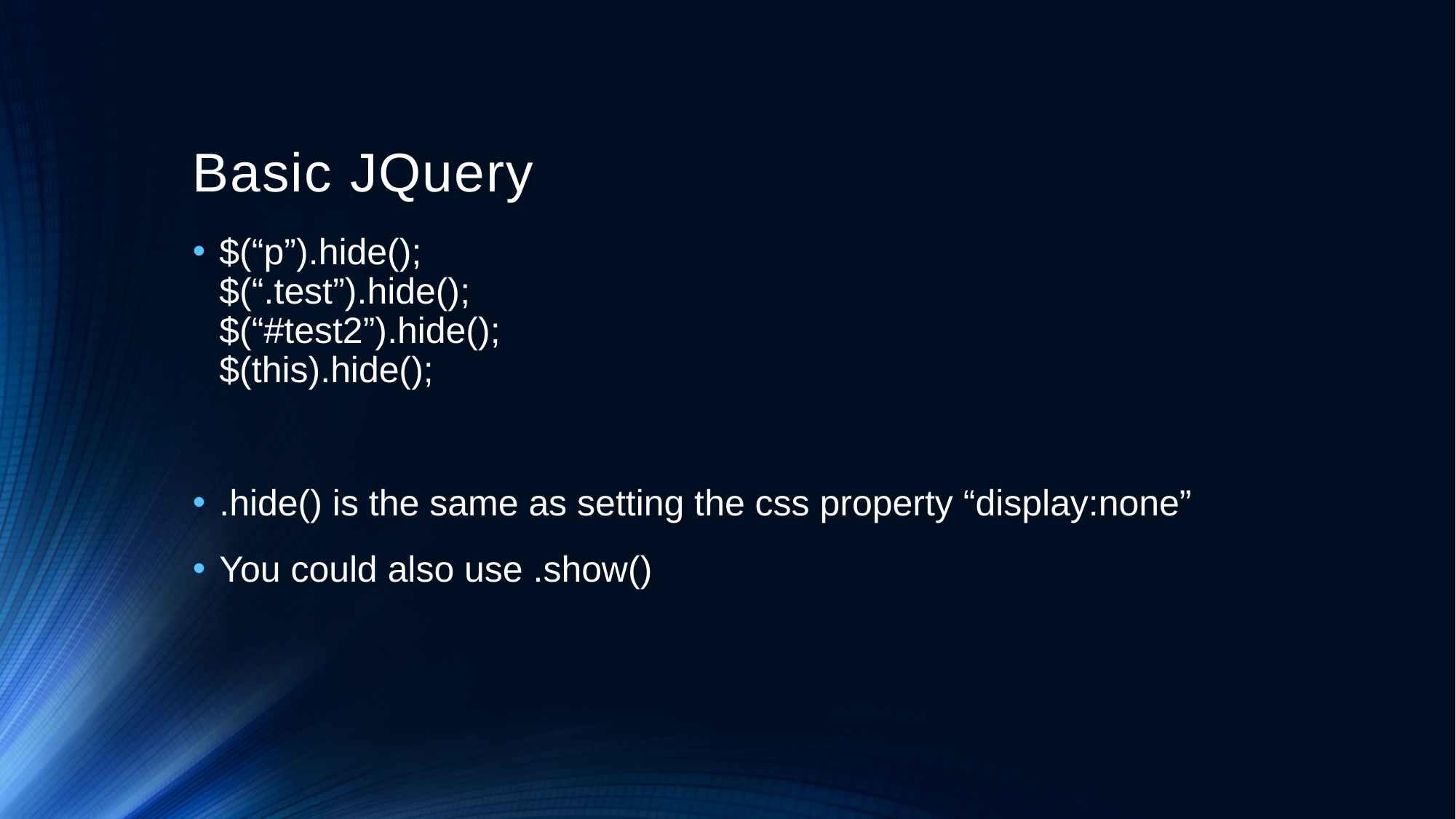

# Basic JQuery
$(“p”).hide();
$(“.test”).hide();
$(“#test2”).hide();
$(this).hide();

.hide() is the same as setting the css property “display:none”
You could also use .show()